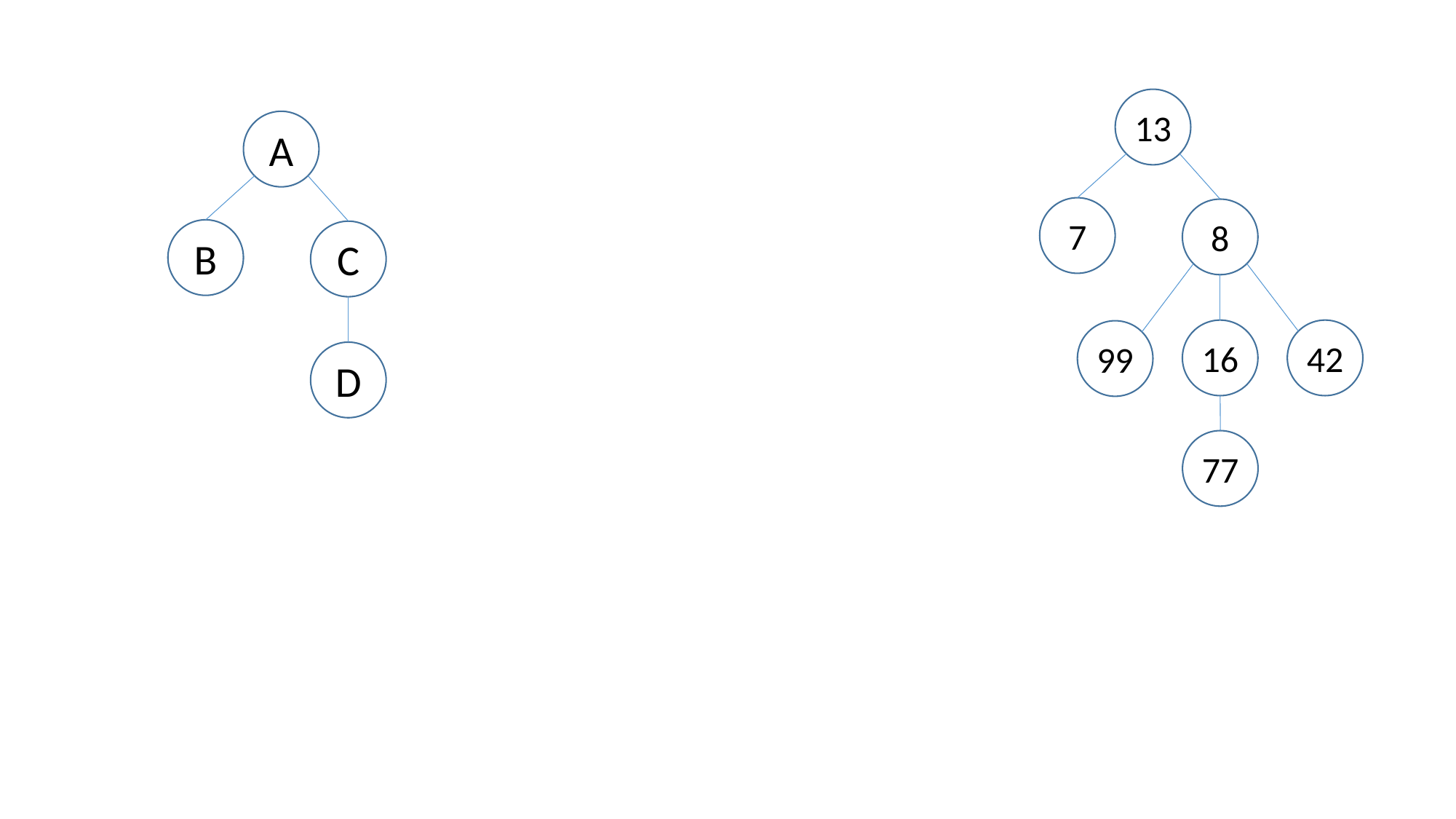

13
7
8
16
42
99
77
A
B
C
D